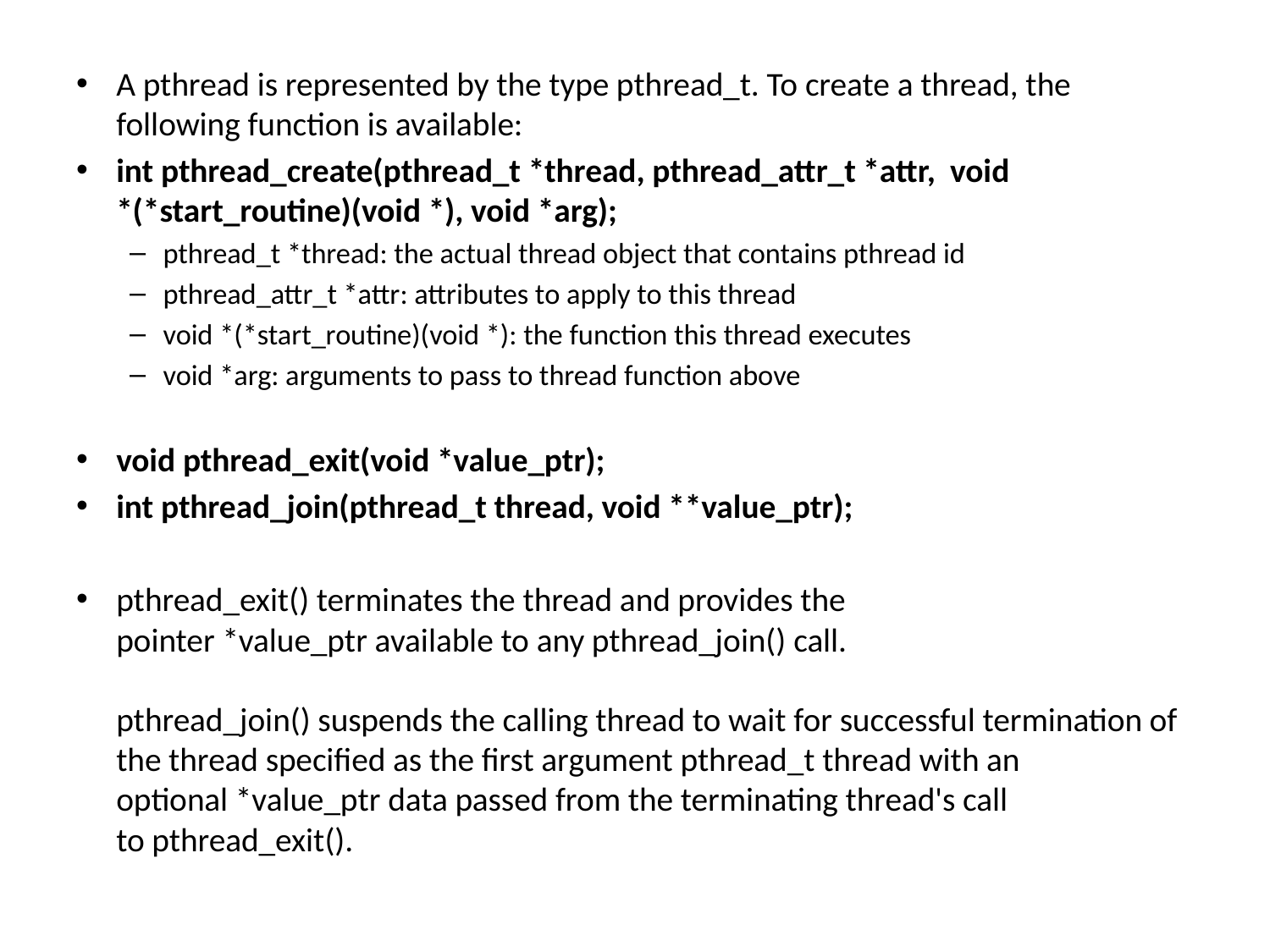

A pthread is represented by the type pthread_t. To create a thread, the following function is available:
int pthread_create(pthread_t *thread, pthread_attr_t *attr,  void *(*start_routine)(void *), void *arg);
pthread_t *thread: the actual thread object that contains pthread id
pthread_attr_t *attr: attributes to apply to this thread
void *(*start_routine)(void *): the function this thread executes
void *arg: arguments to pass to thread function above

void pthread_exit(void *value_ptr);
int pthread_join(pthread_t thread, void **value_ptr);

pthread_exit() terminates the thread and provides the pointer *value_ptr available to any pthread_join() call. 
pthread_join() suspends the calling thread to wait for successful termination of the thread specified as the first argument pthread_t thread with an optional *value_ptr data passed from the terminating thread's call to pthread_exit().